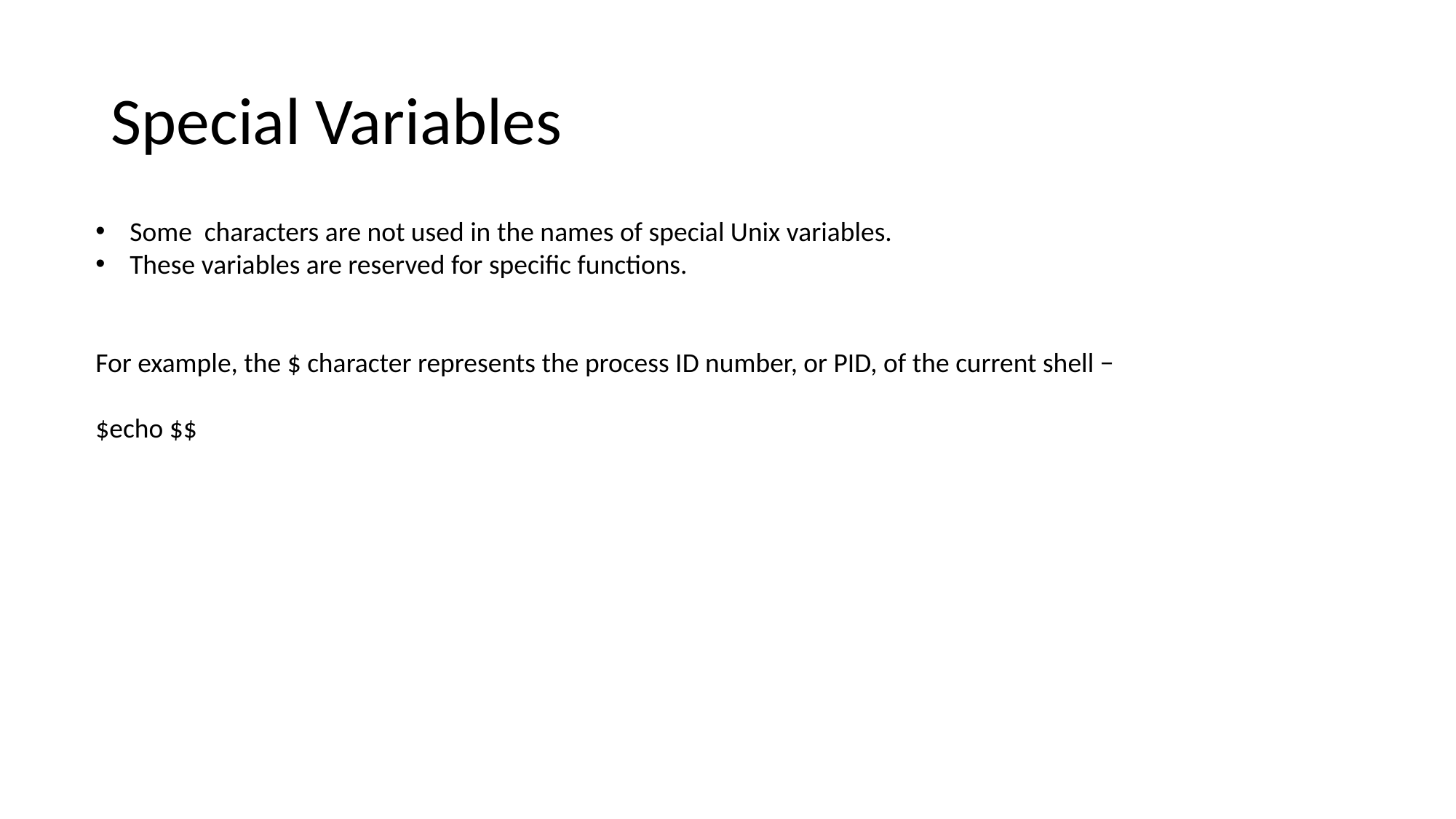

# Special Variables
Some  characters are not used in the names of special Unix variables.
These variables are reserved for specific functions.

For example, the $ character represents the process ID number, or PID, of the current shell −

$echo $$